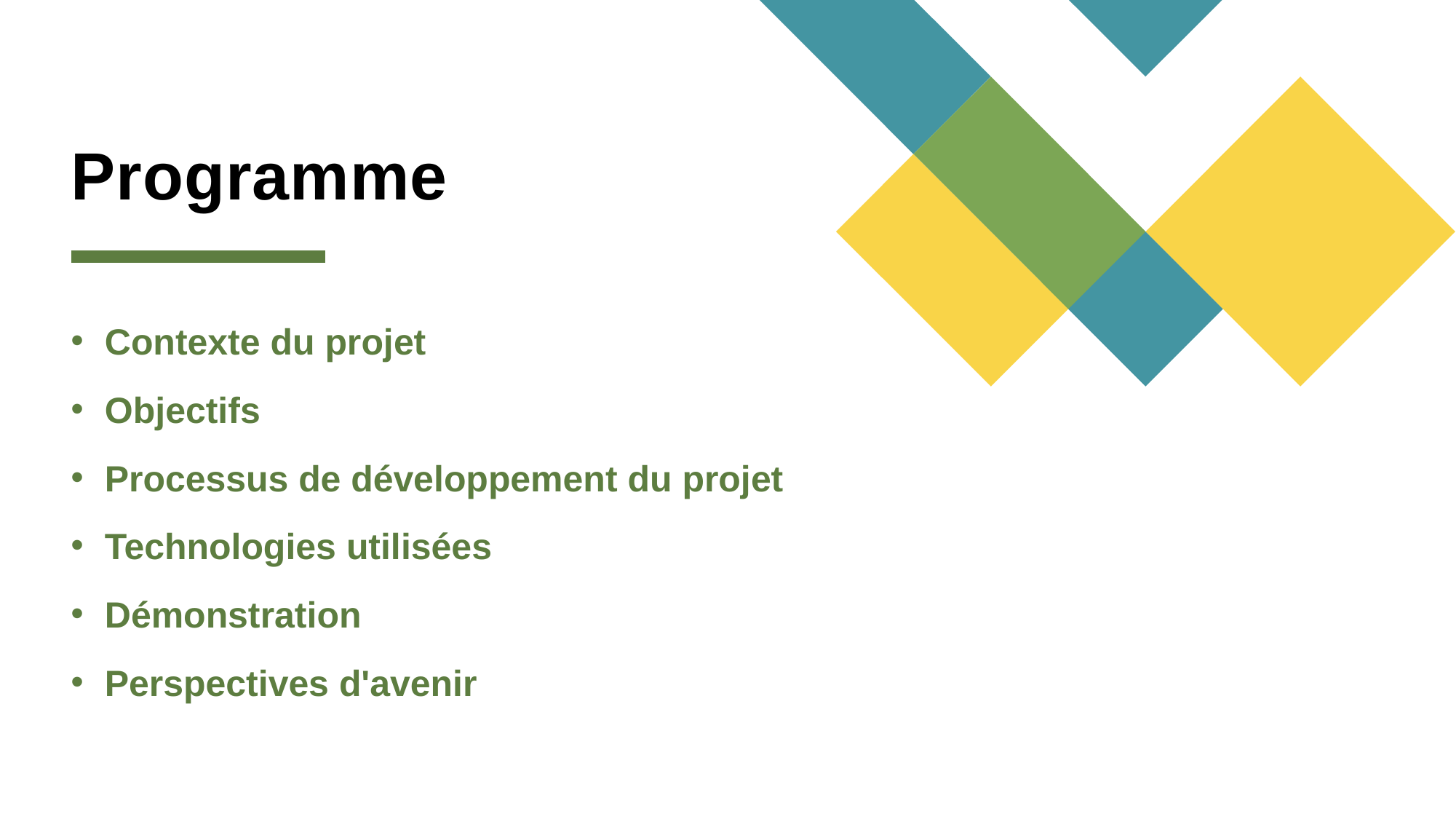

# Programme
Contexte du projet
Objectifs
Processus de développement du projet
Technologies utilisées
Démonstration
Perspectives d'avenir